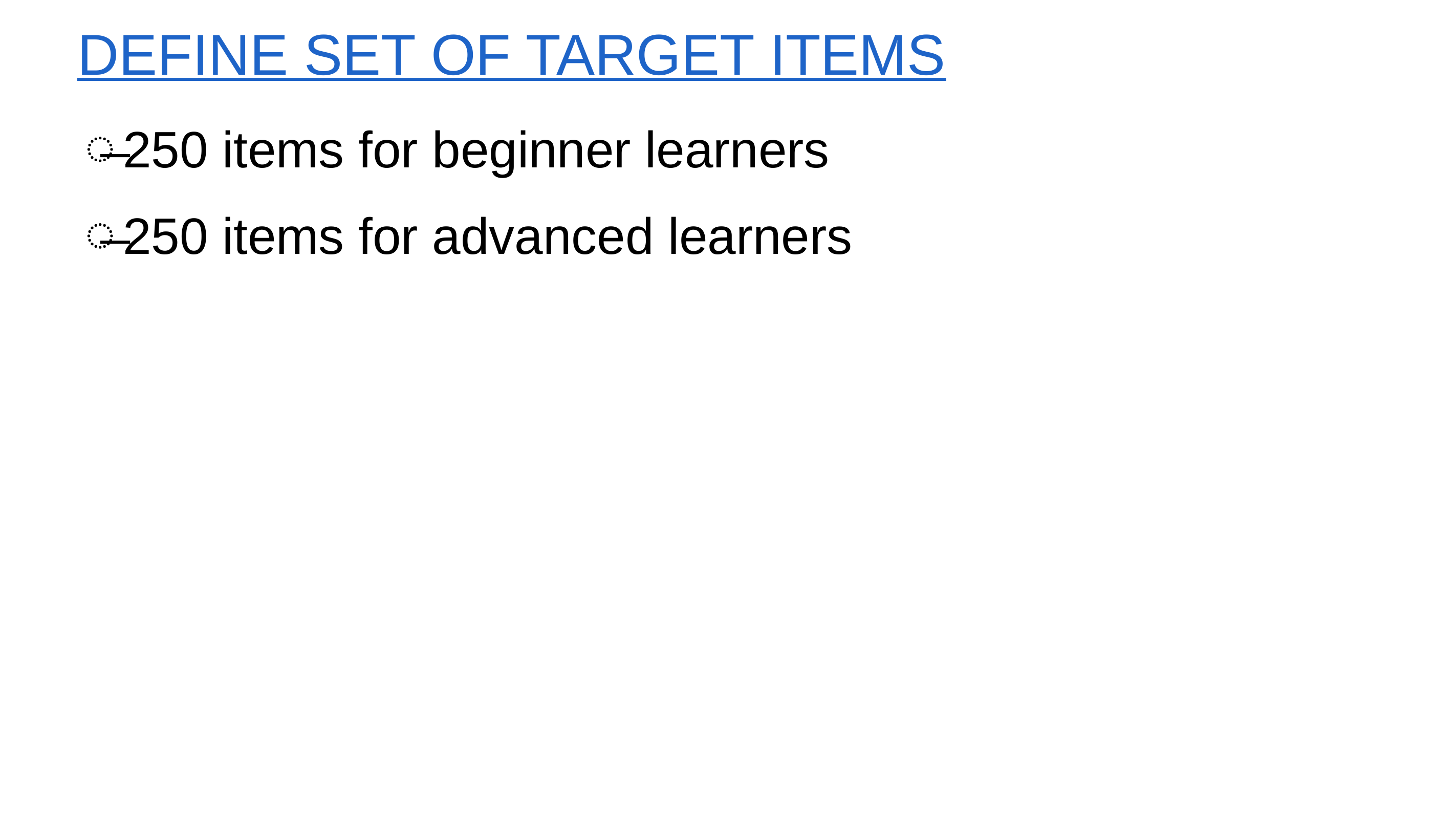

# Define set of target items
250 items for beginner learners
250 items for advanced learners
45